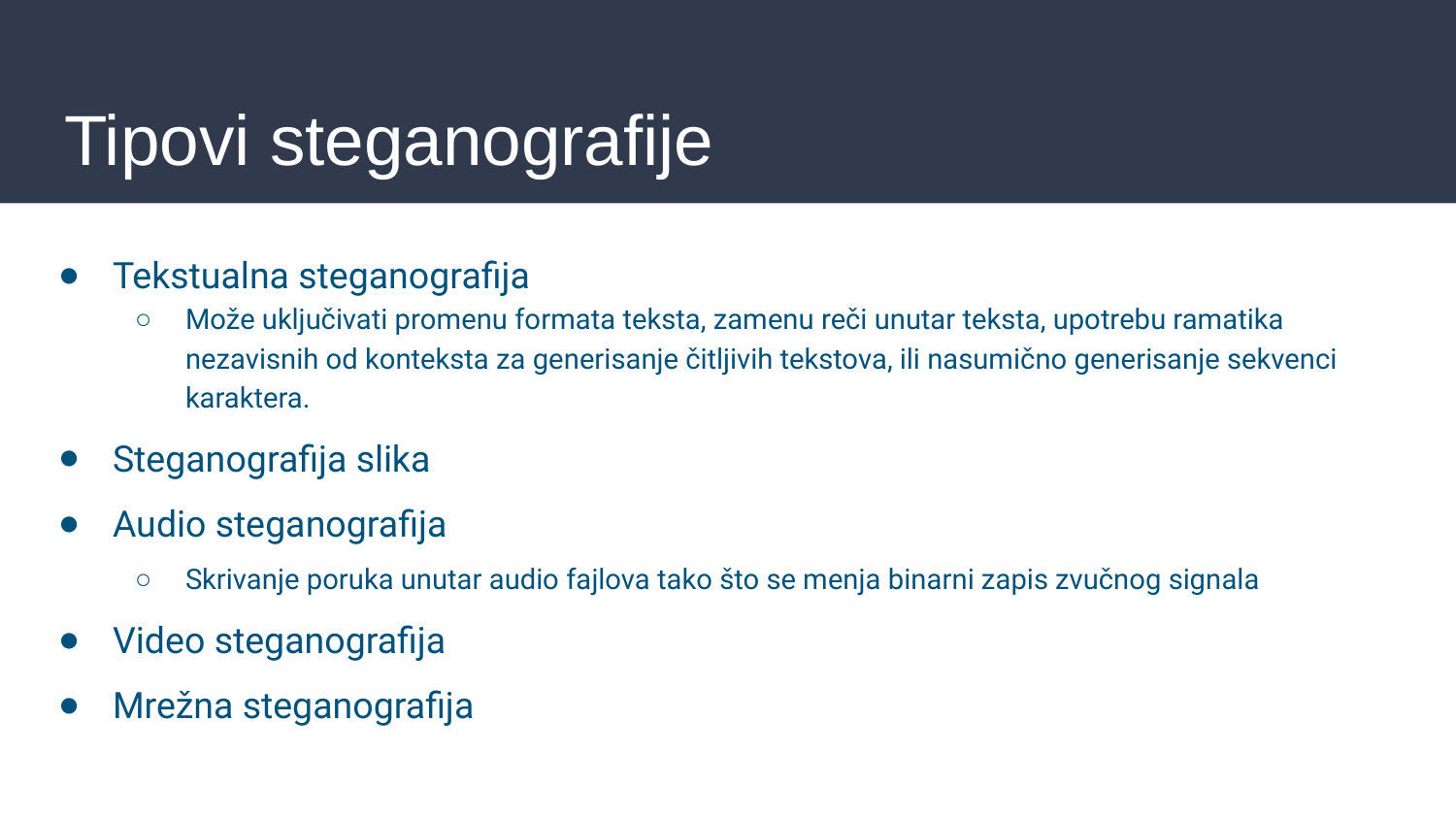

# Tipovi steganografije
Tekstualna steganografija
Može uključivati promenu formata teksta, zamenu reči unutar teksta, upotrebu ramatika nezavisnih od konteksta za generisanje čitljivih tekstova, ili nasumično generisanje sekvenci karaktera.
Steganografija slika
Audio steganografija
Skrivanje poruka unutar audio fajlova tako što se menja binarni zapis zvučnog signala
Video steganografija
Mrežna steganografija